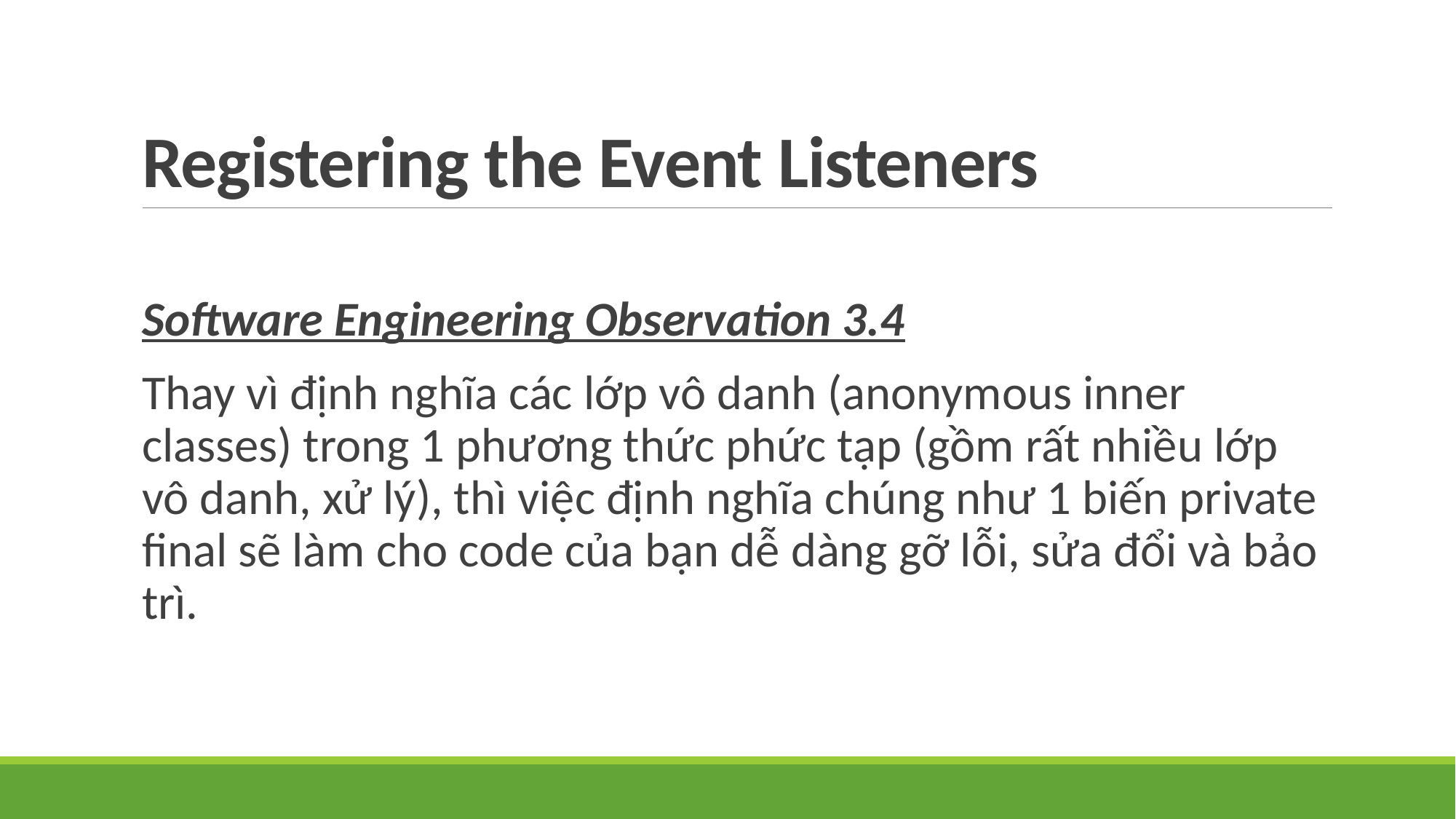

# Registering the Event Listeners
Software Engineering Observation 3.4
	Thay vì định nghĩa các lớp vô danh (anonymous inner classes) trong 1 phương thức phức tạp (gồm rất nhiều lớp vô danh, xử lý), thì việc định nghĩa chúng như 1 biến private final sẽ làm cho code của bạn dễ dàng gỡ lỗi, sửa đổi và bảo trì.